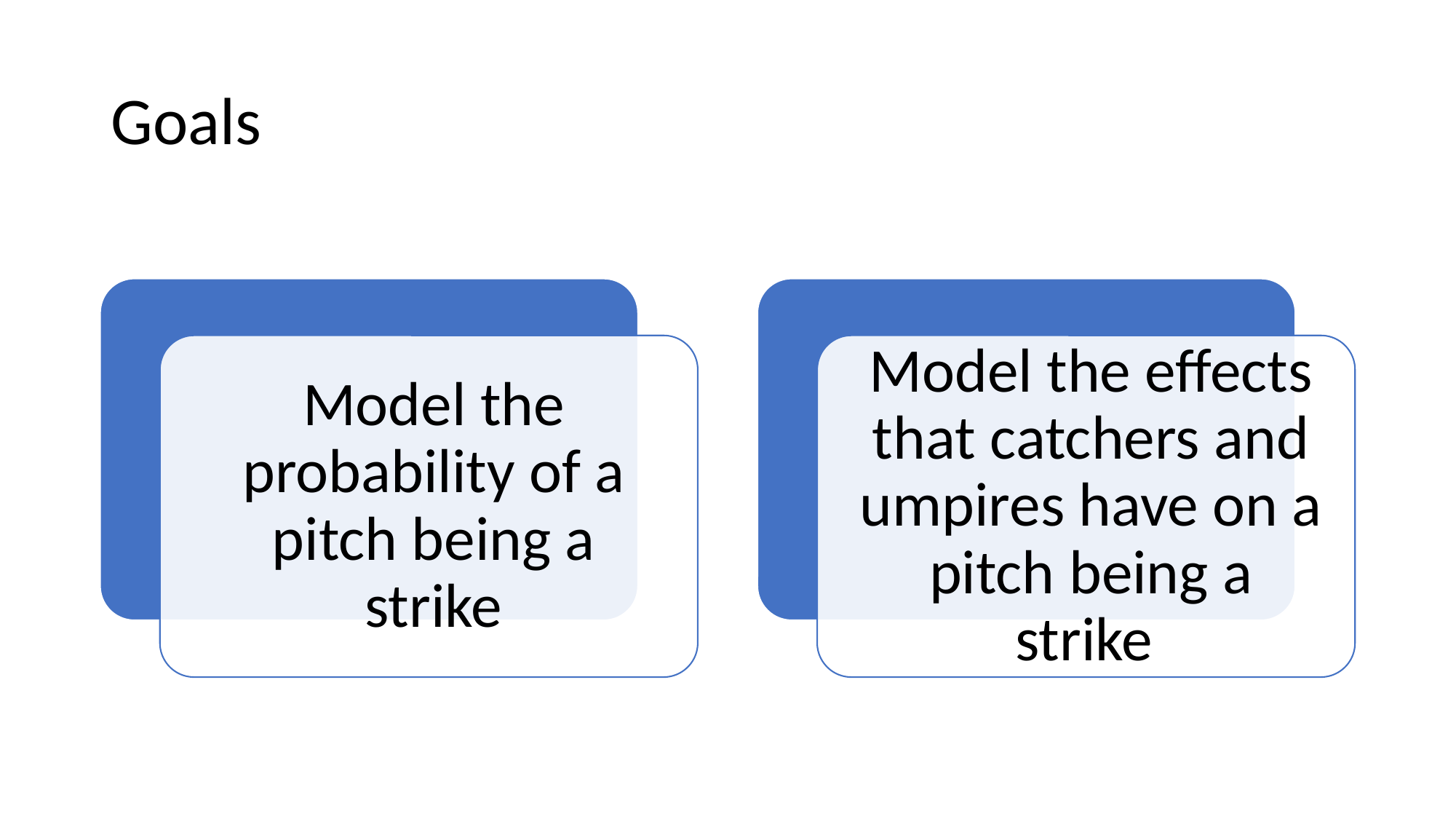

# Goals
Model the probability of a pitch being a strike
Model the effects that catchers and umpires have on a pitch being a strike